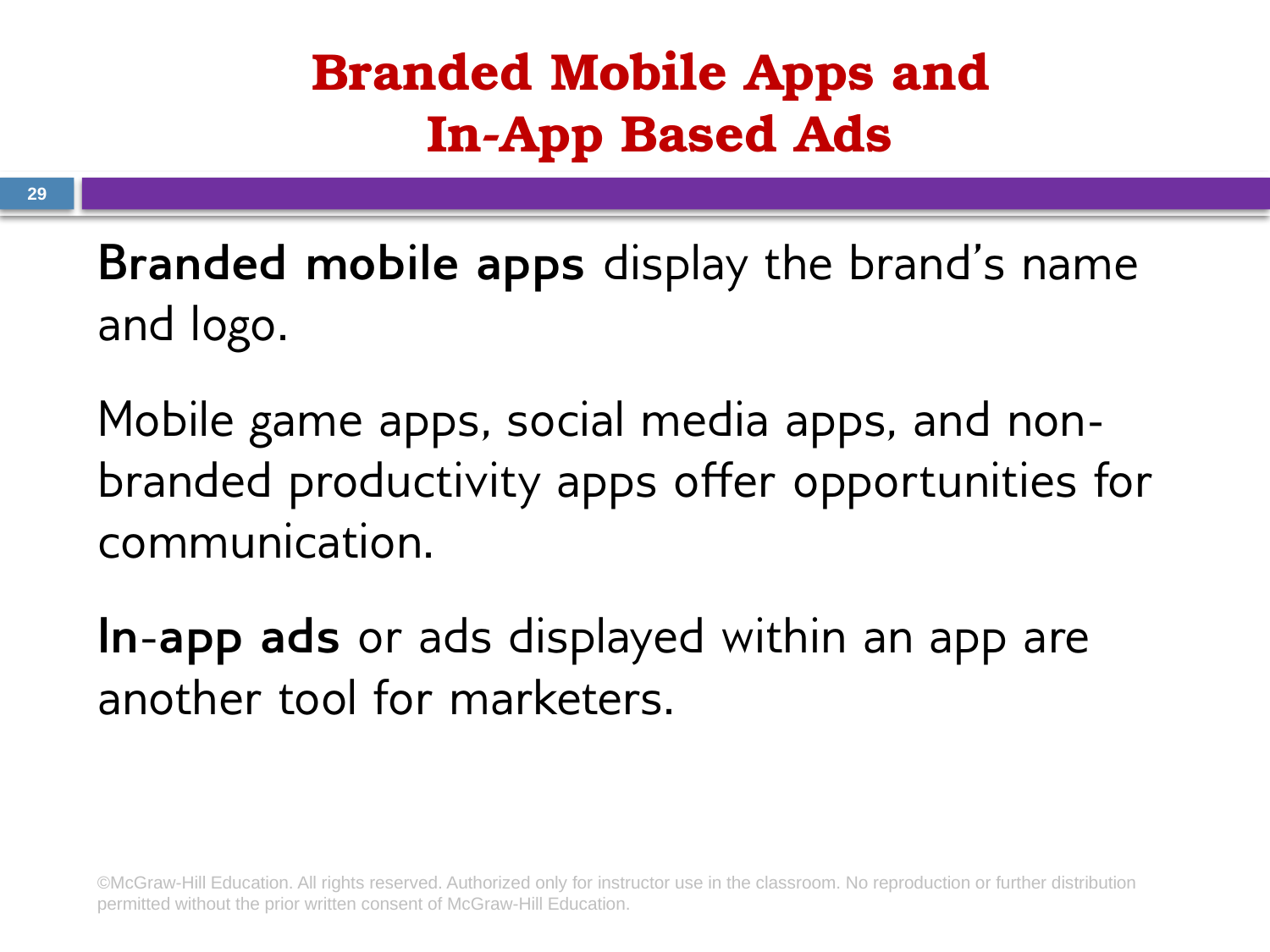

# Branded Mobile Apps and In-App Based Ads
29
Branded mobile apps display the brand’s name and logo.
Mobile game apps, social media apps, and non-branded productivity apps offer opportunities for communication.
In-app ads or ads displayed within an app are another tool for marketers.
©McGraw-Hill Education. All rights reserved. Authorized only for instructor use in the classroom. No reproduction or further distribution permitted without the prior written consent of McGraw-Hill Education.